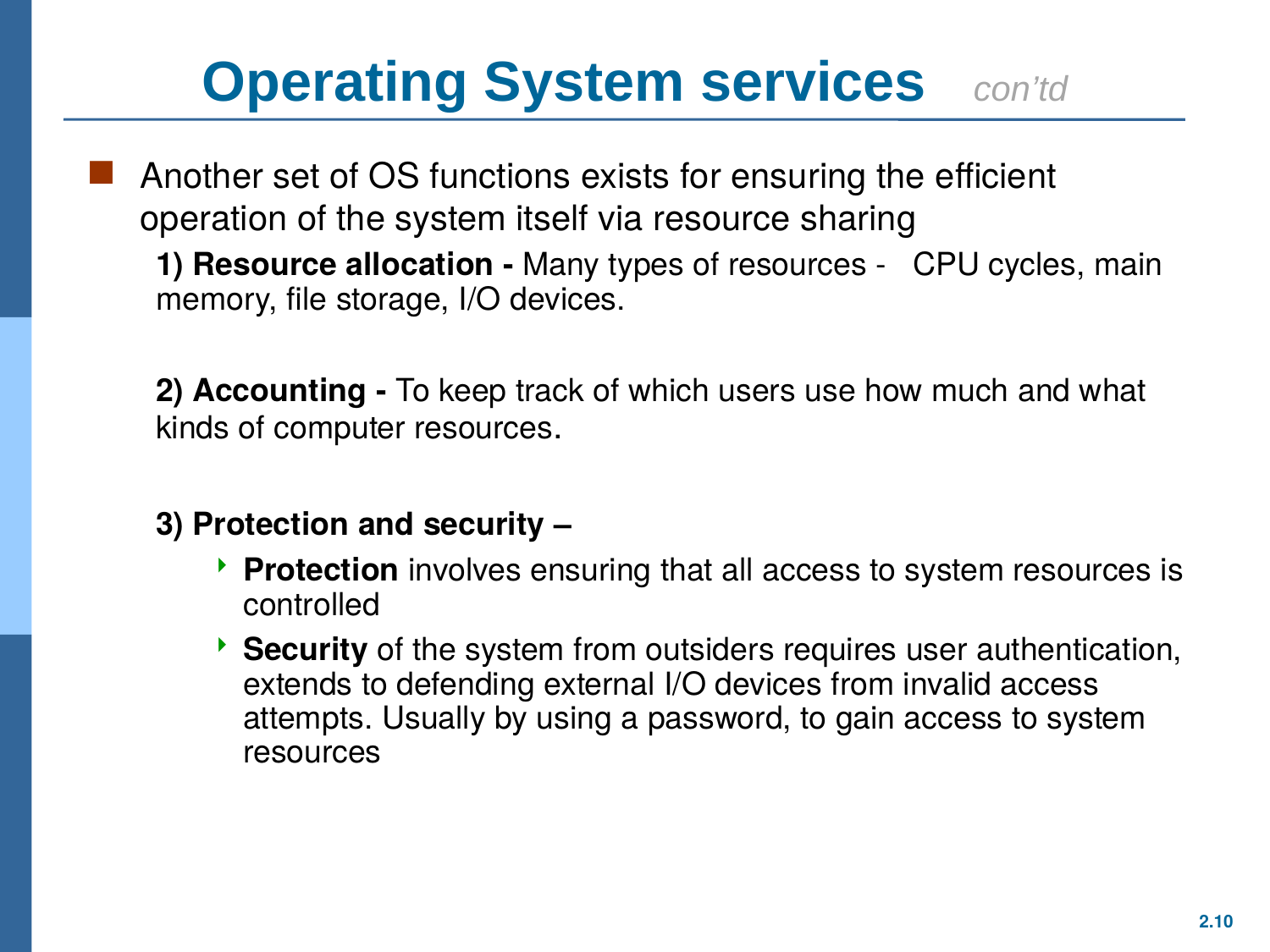

# Operating System services   con’td
Another set of OS functions exists for ensuring the efficient operation of the system itself via resource sharing
1) Resource allocation - Many types of resources -   CPU cycles, main memory, file storage, I/O devices.

2) Accounting - To keep track of which users use how much and what kinds of computer resources.

3) Protection and security –
Protection involves ensuring that all access to system resources is controlled
Security of the system from outsiders requires user authentication, extends to defending external I/O devices from invalid access attempts. Usually by using a password, to gain access to system resources